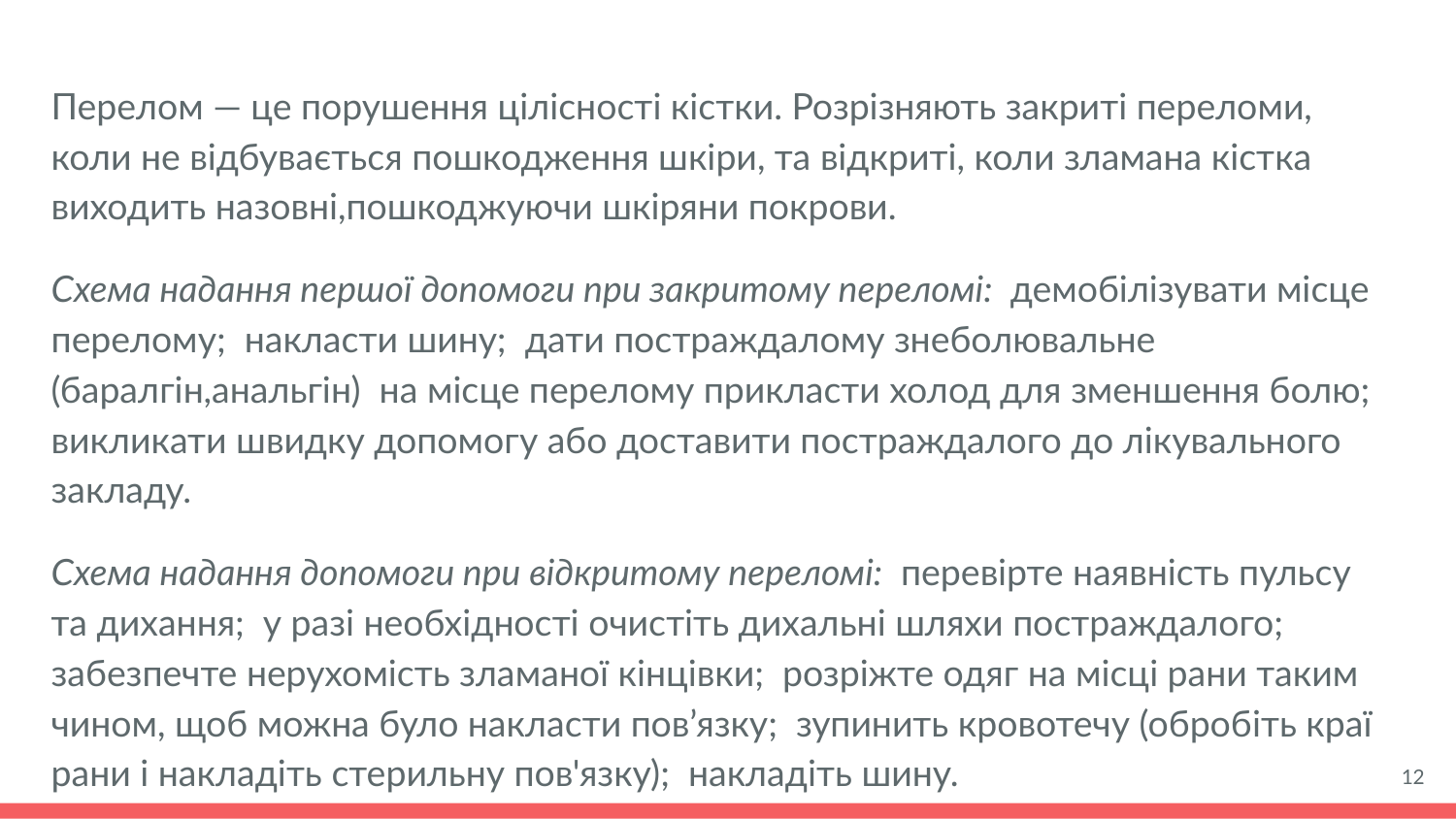

Перелом — це порушення цілісності кістки. Розрізняють закриті переломи, коли не відбувається пошкодження шкіри, та відкриті, коли зламана кістка виходить назовні,пошкоджуючи шкіряни покрови.
Схема надання першої допомоги при закритому переломі:  демобілізувати місце перелому;  накласти шину;  дати постраждалому знеболювальне (баралгін,анальгін)  на місце перелому прикласти холод для зменшення болю;  викликати швидку допомогу або доставити постраждалого до лікувального закладу.
Схема надання допомоги при відкритому переломі:  перевірте наявність пульсу та дихання;  у разі необхідності очистіть дихальні шляхи постраждалого;  забезпечте нерухомість зламаної кінцівки;  розріжте одяг на місці рани таким чином, щоб можна було накласти пов’язку;  зупинить кровотечу (обробіть краї рани і накладіть стерильну пов'язку);  накладіть шину.
#
12